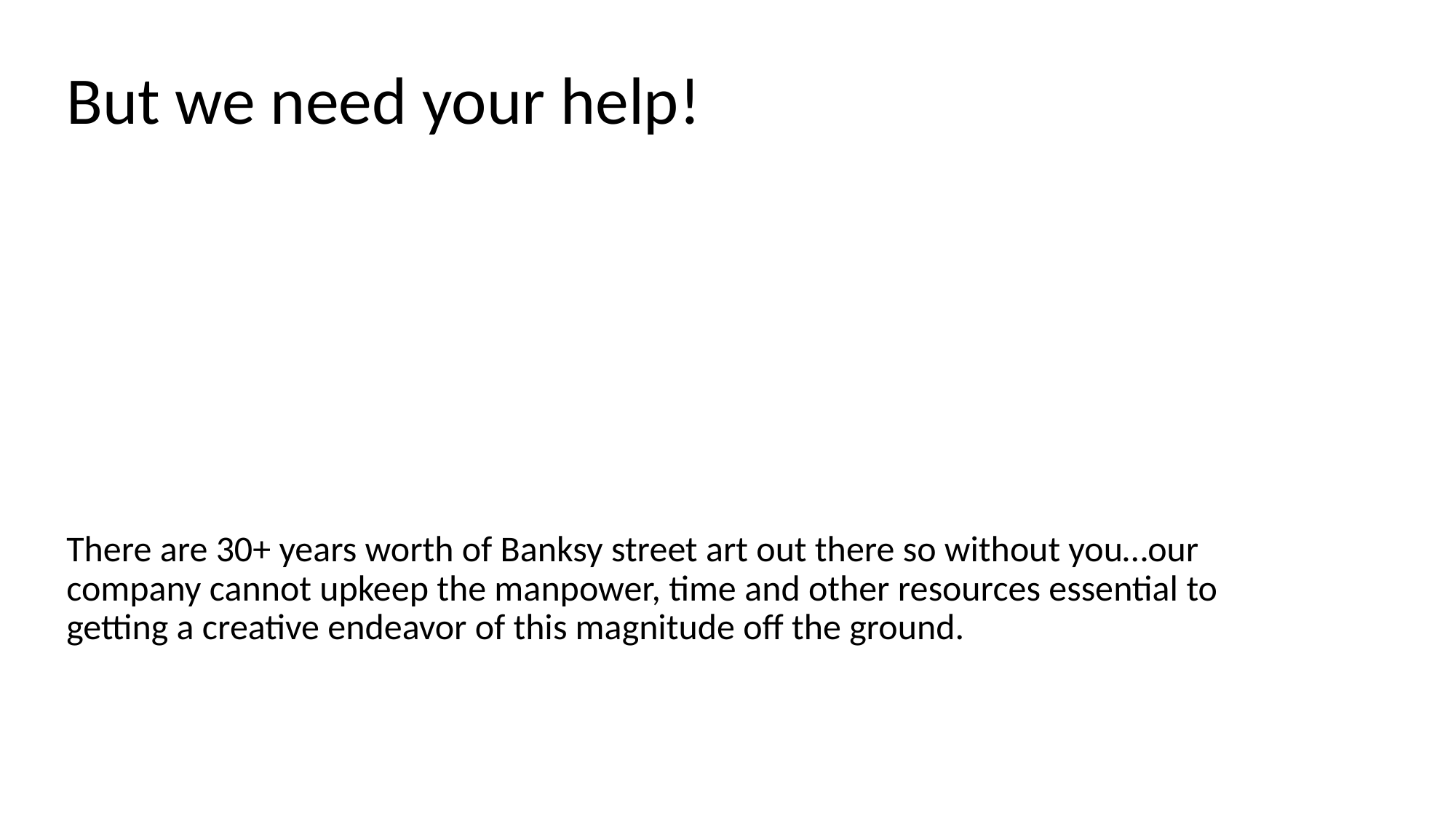

# But we need your help!
There are 30+ years worth of Banksy street art out there so without you…our company cannot upkeep the manpower, time and other resources essential to getting a creative endeavor of this magnitude off the ground.